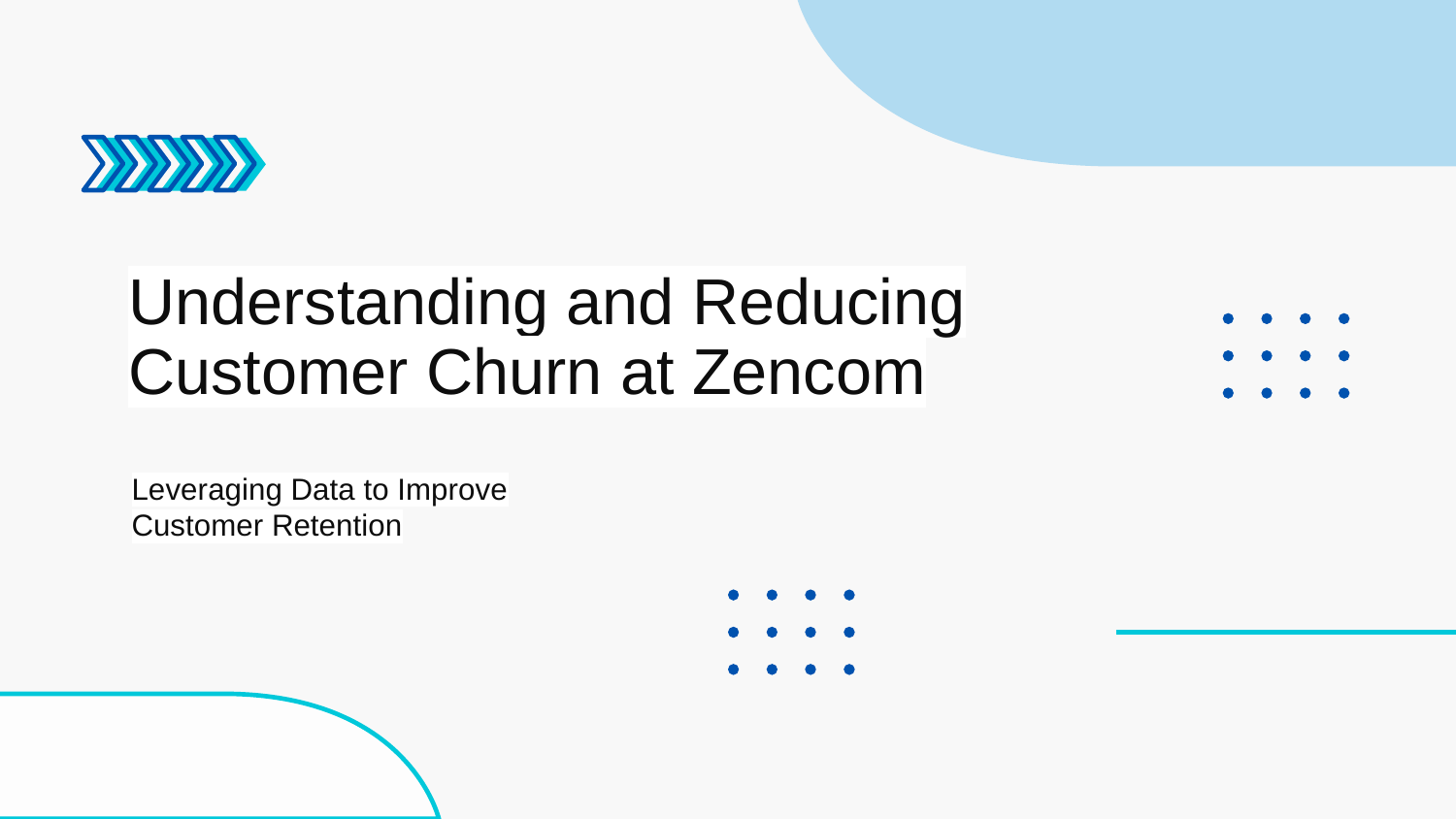

# Understanding and Reducing Customer Churn at Zencom

Leveraging Data to Improve Customer Retention